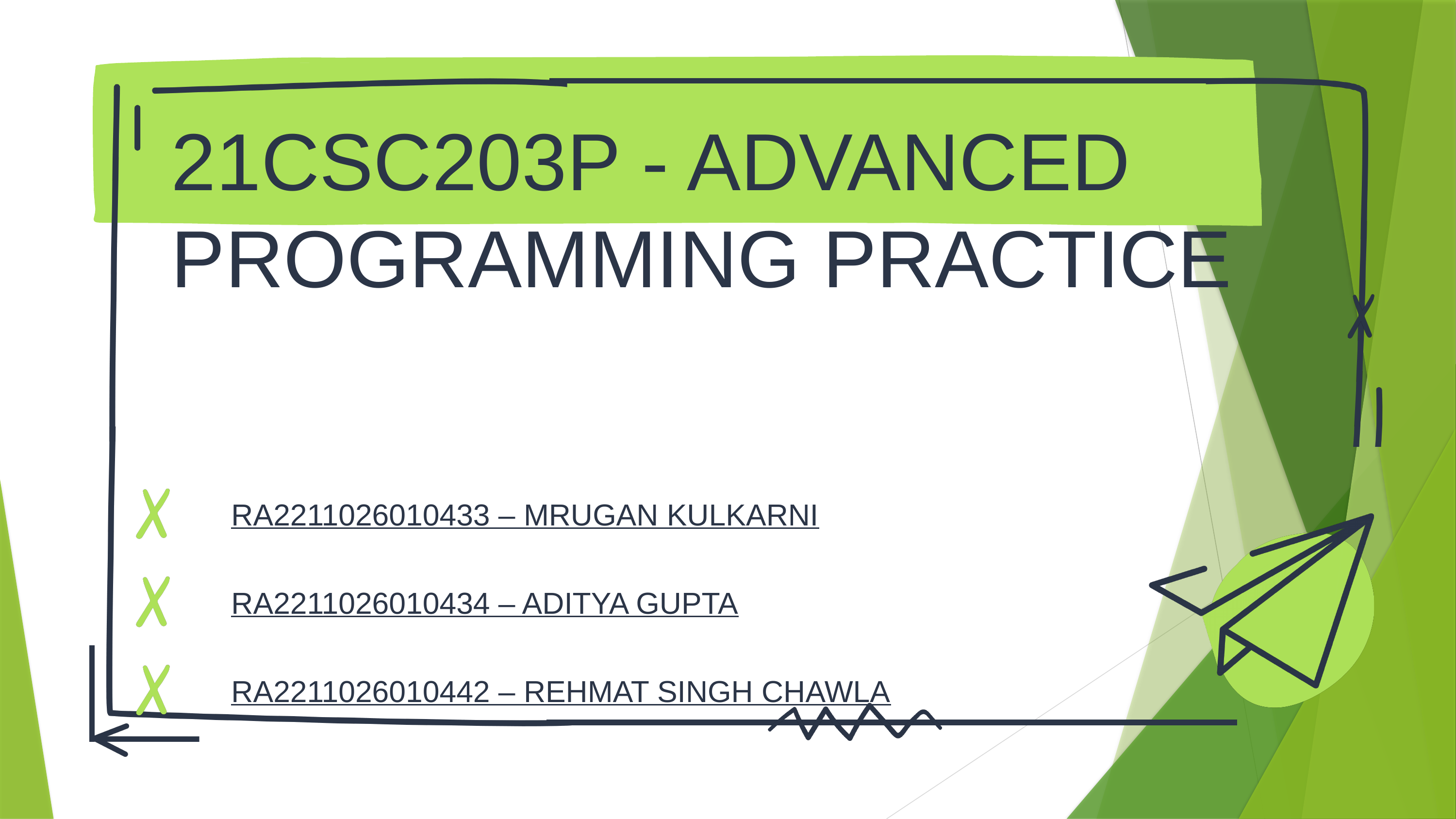

21CSC203P - ADVANCED PROGRAMMING PRACTICE

RA2211026010433 – MRUGAN KULKARNI

RA2211026010434 – ADITYA GUPTA

RA2211026010442 – REHMAT SINGH CHAWLA